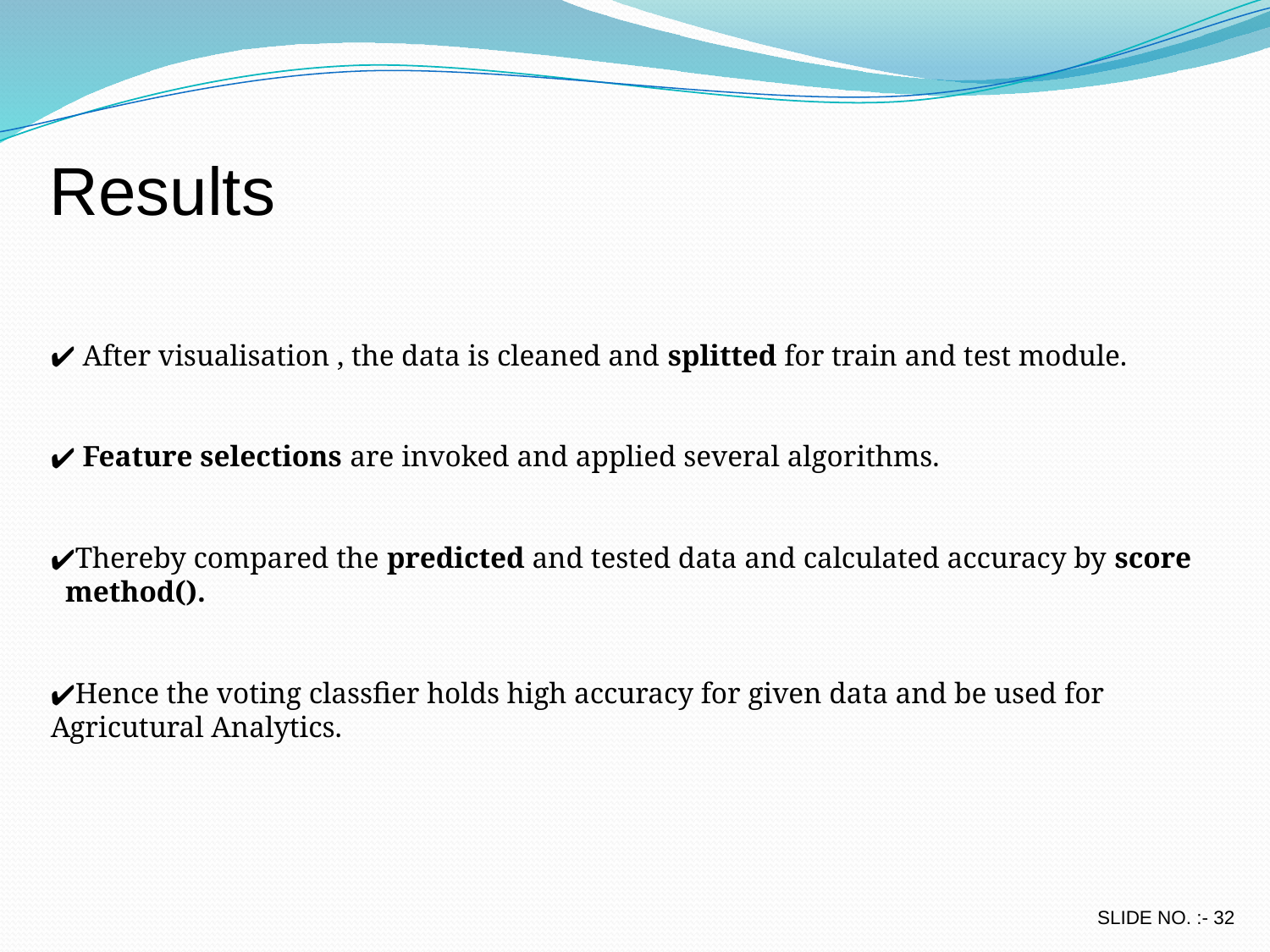

# Results
 After visualisation , the data is cleaned and splitted for train and test module.

 Feature selections are invoked and applied several algorithms.

Thereby compared the predicted and tested data and calculated accuracy by score       method().

Hence the voting classfier holds high accuracy for given data and be used for Agricutural Analytics.

SLIDE NO. :- 32